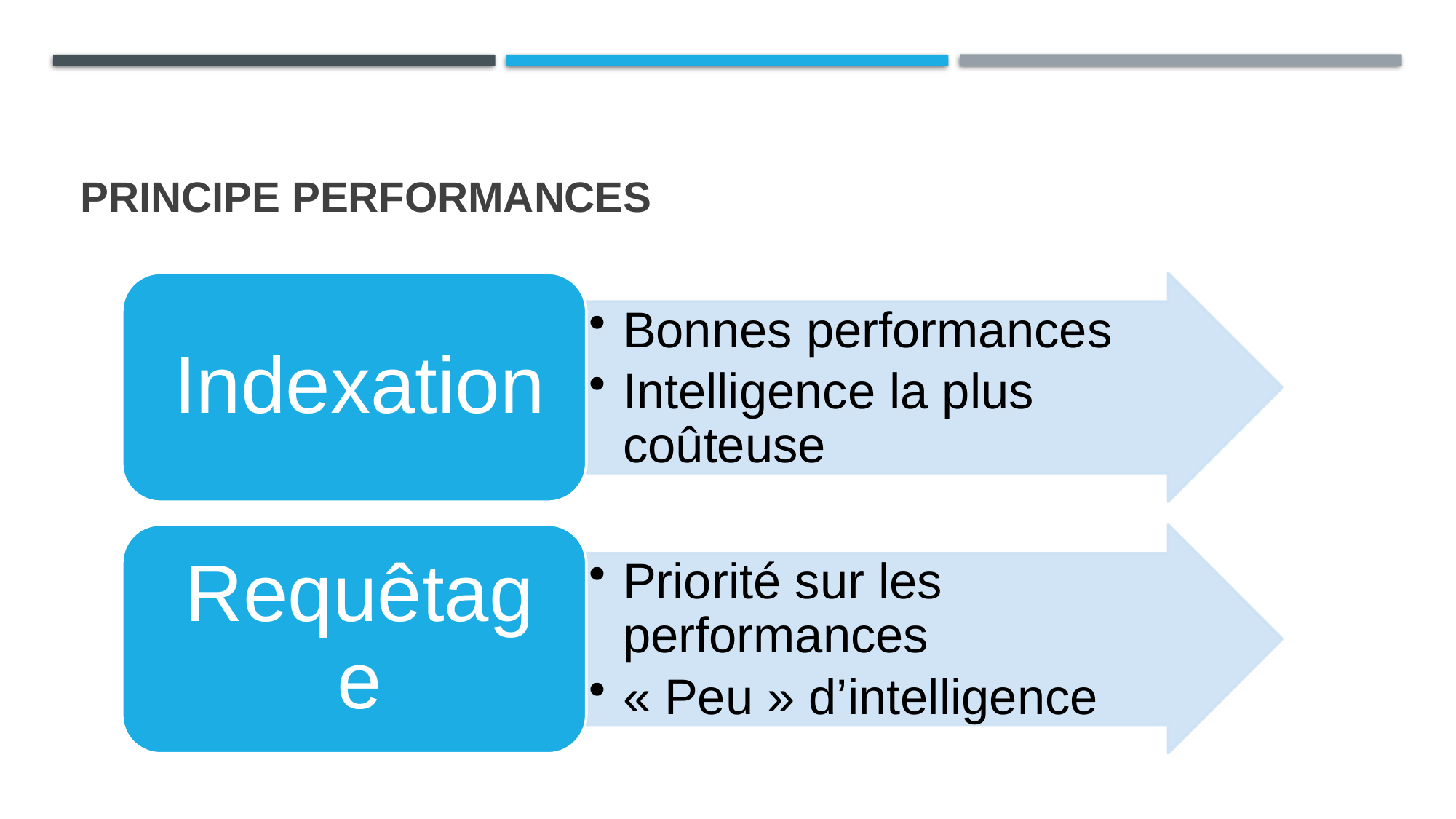

# Principe performances
Bonnes performances
Intelligence la plus coûteuse
Indexation
Priorité sur les performances
« Peu » d’intelligence
Requêtage